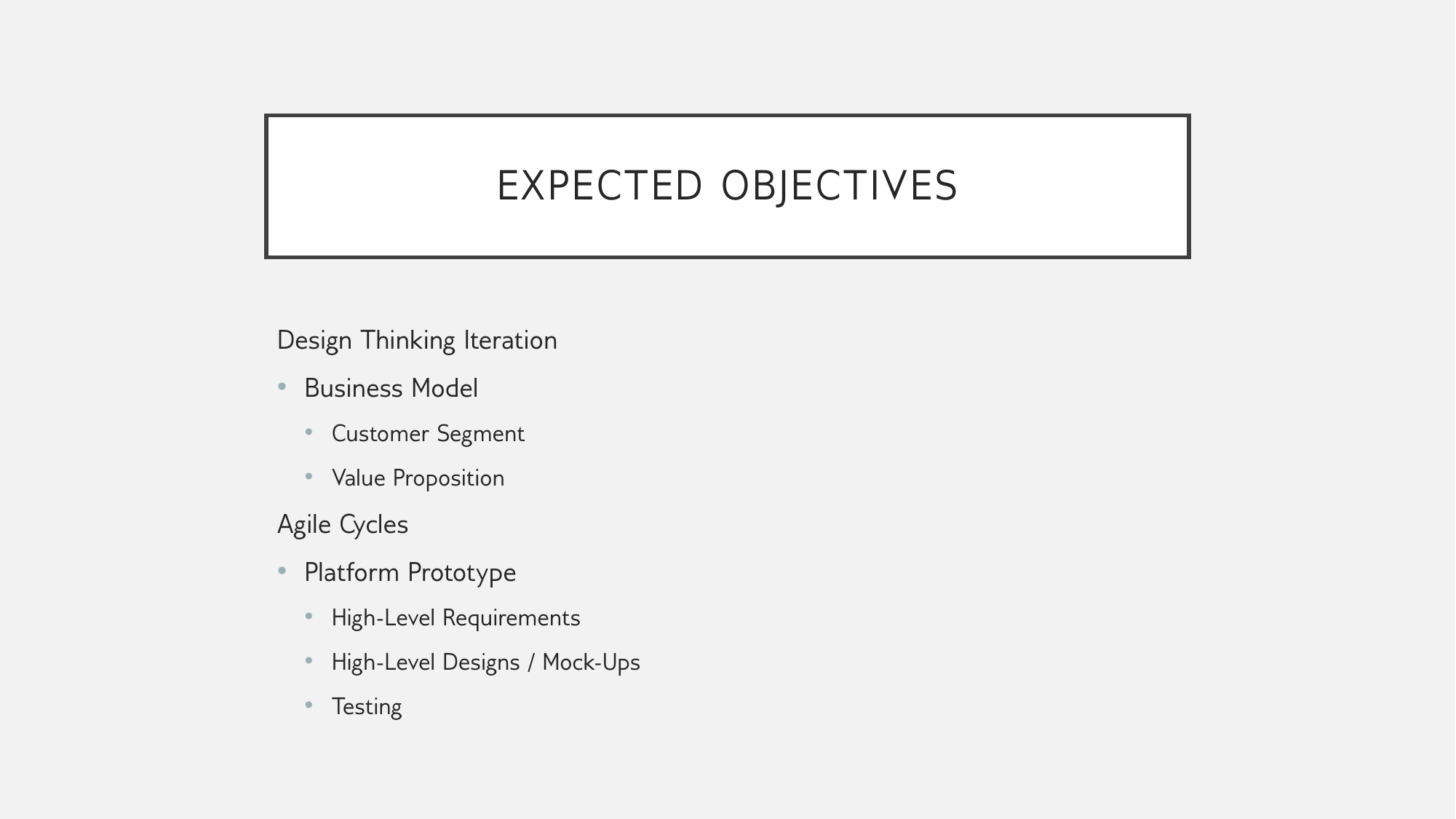

# Expected objectives
Design Thinking Iteration
Business Model
Customer Segment
Value Proposition
Agile Cycles
Platform Prototype
High-Level Requirements
High-Level Designs / Mock-Ups
Testing